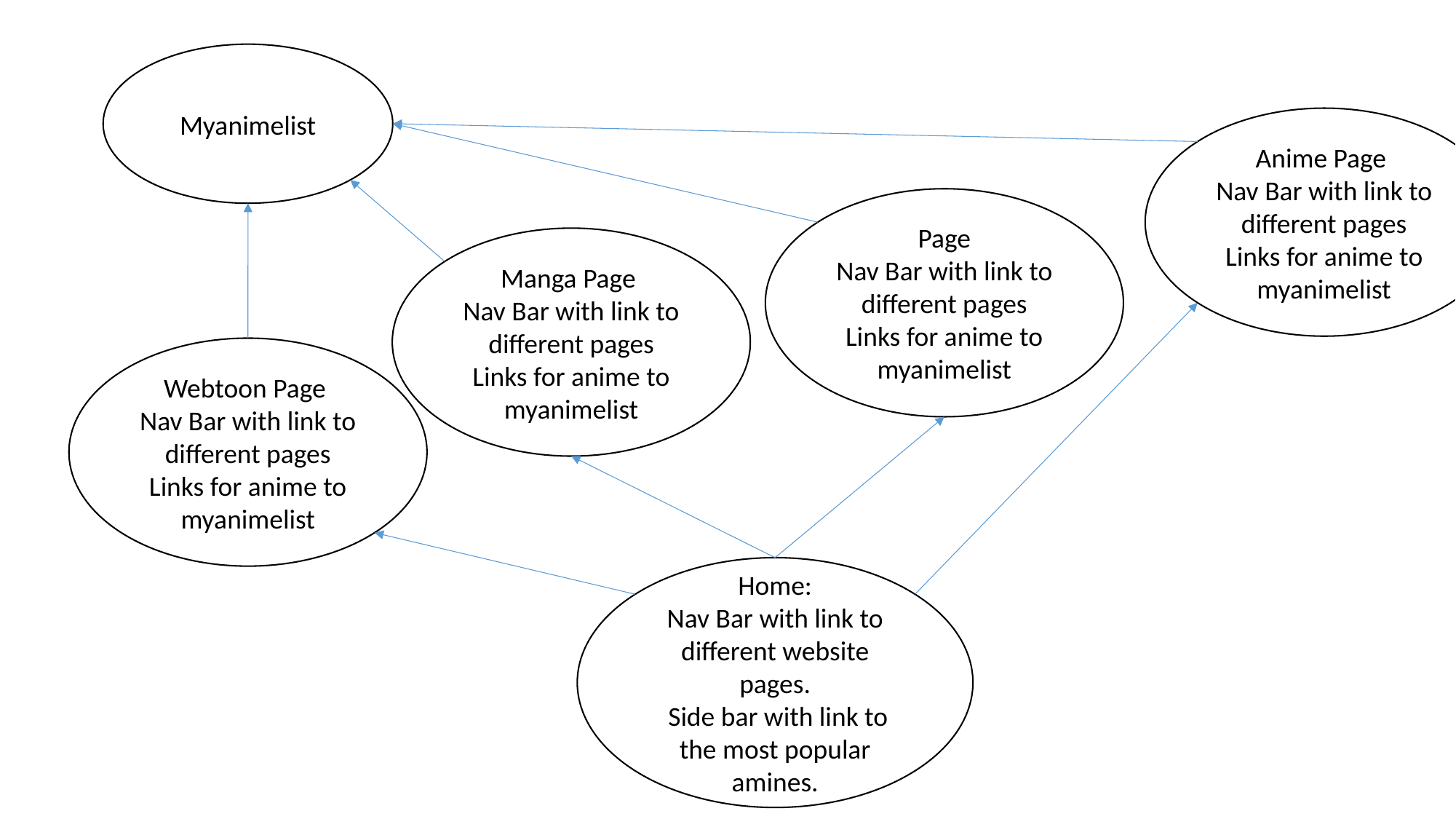

Myanimelist
Anime Page
Nav Bar with link to different pages
Links for anime to myanimelist
 Page
Nav Bar with link to different pages
Links for anime to myanimelist
Manga Page
Nav Bar with link to different pages
Links for anime to myanimelist
Webtoon Page
Nav Bar with link to different pages
Links for anime to myanimelist
Home:
Nav Bar with link to different website pages.
 Side bar with link to the most popular amines.